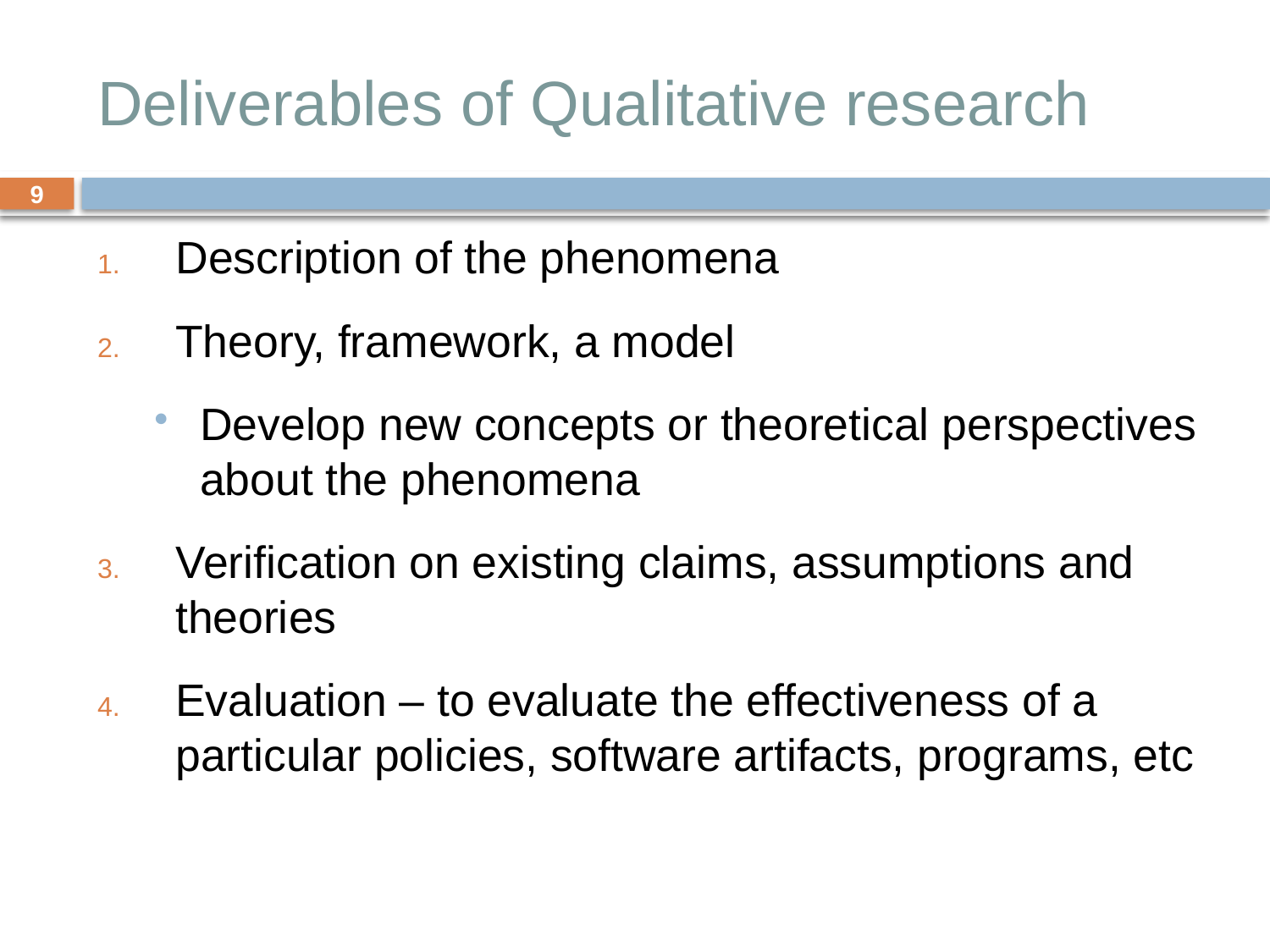

# Deliverables of Qualitative research
9
Description of the phenomena
Theory, framework, a model
Develop new concepts or theoretical perspectives about the phenomena
Verification on existing claims, assumptions and theories
Evaluation – to evaluate the effectiveness of a particular policies, software artifacts, programs, etc